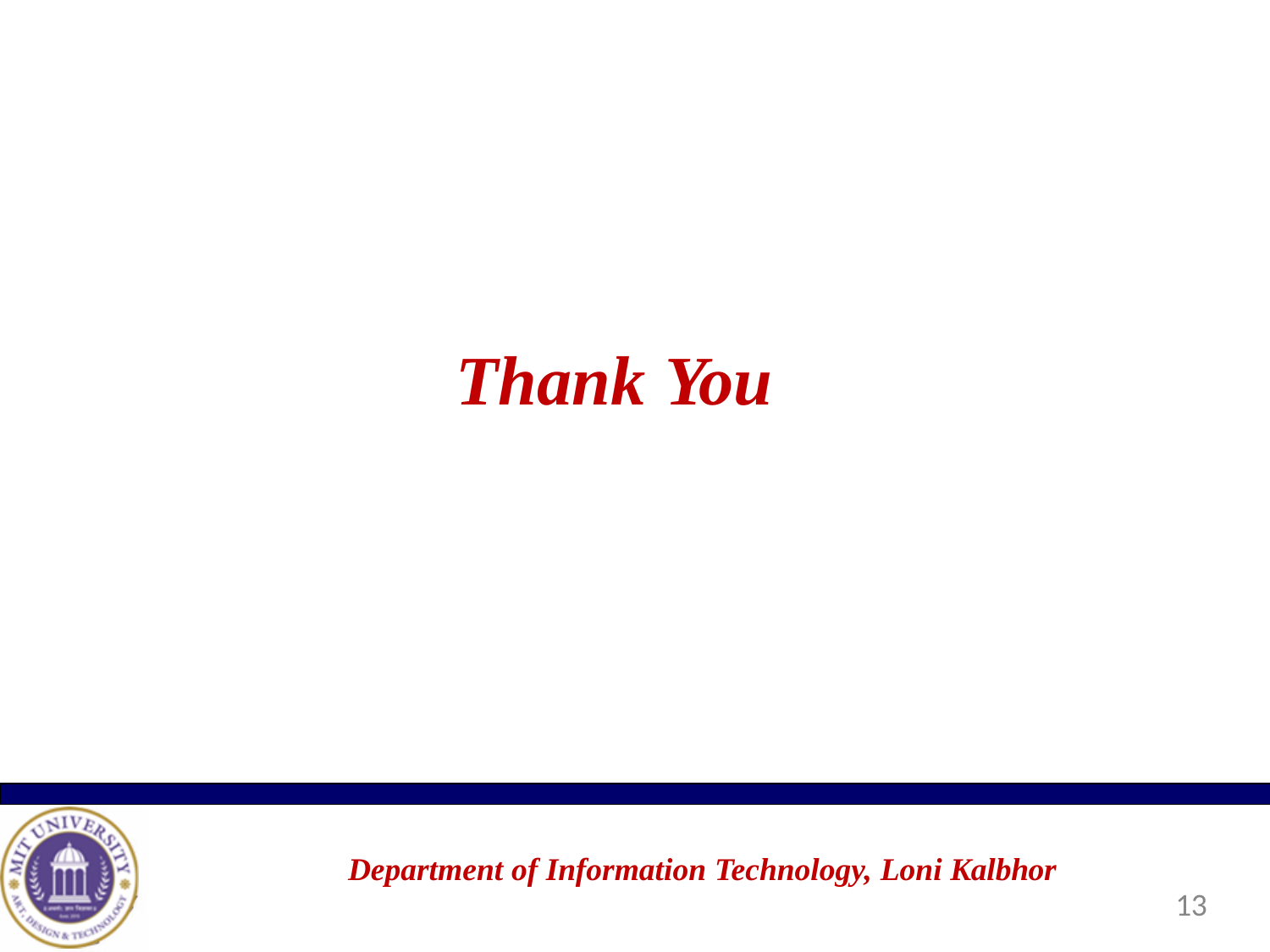

# Thank You
Department of Information Technology, Loni Kalbhor
13